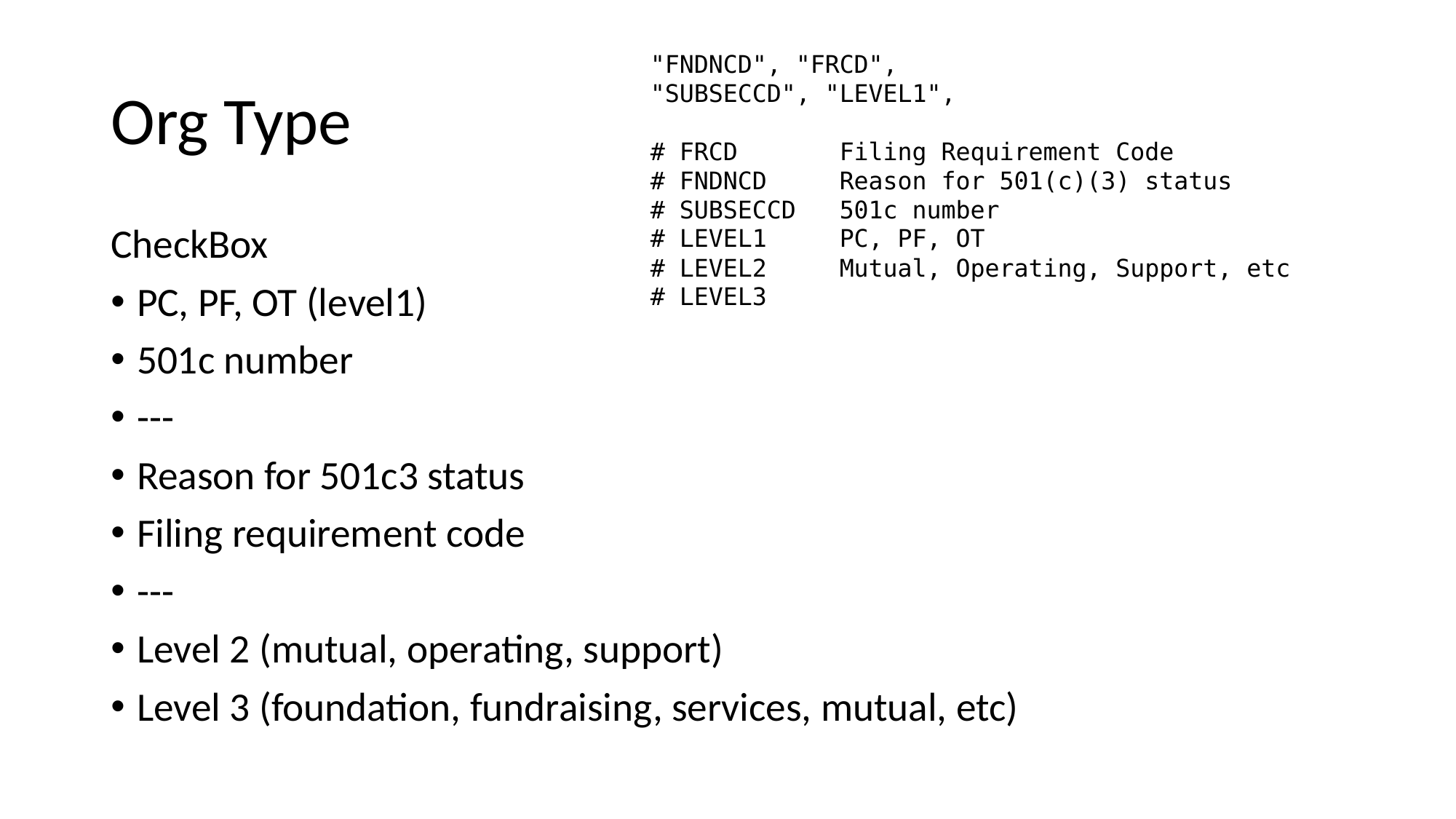

# Org Type
"FNDNCD", "FRCD",
"SUBSECCD", "LEVEL1",

# FRCD       Filing Requirement Code
# FNDNCD     Reason for 501(c)(3) status
# SUBSECCD   501c number
# LEVEL1     PC, PF, OT
# LEVEL2     Mutual, Operating, Support, etc
# LEVEL3
CheckBox
PC, PF, OT (level1)
501c number
---
Reason for 501c3 status
Filing requirement code
---
Level 2 (mutual, operating, support)
Level 3 (foundation, fundraising, services, mutual, etc)